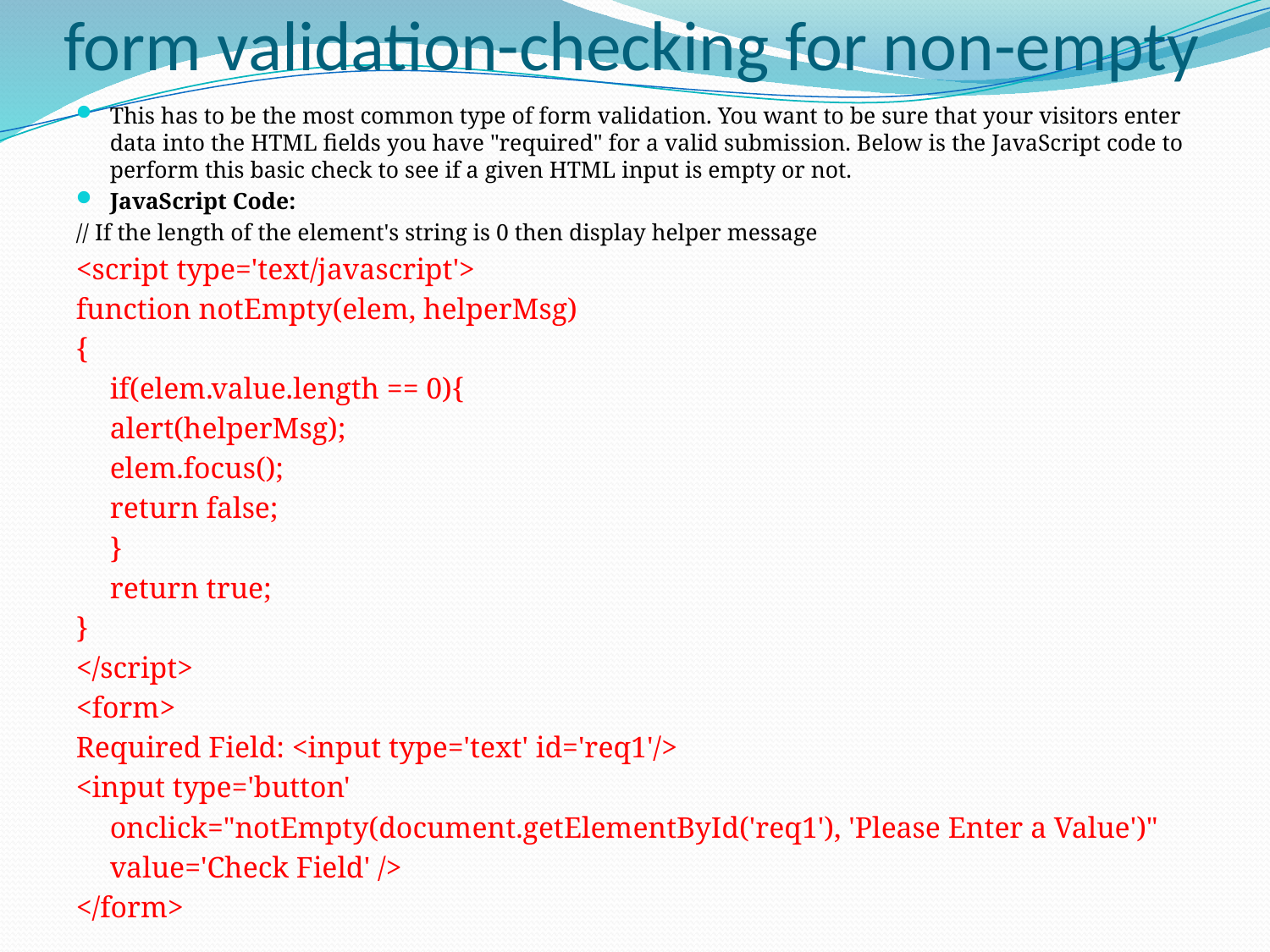

# form validation-checking for non-empty
This has to be the most common type of form validation. You want to be sure that your visitors enter data into the HTML fields you have "required" for a valid submission. Below is the JavaScript code to perform this basic check to see if a given HTML input is empty or not.
JavaScript Code:
// If the length of the element's string is 0 then display helper message
<script type='text/javascript'>
function notEmpty(elem, helperMsg)
{
	if(elem.value.length == 0){
		alert(helperMsg);
		elem.focus();
		return false;
	}
	return true;
}
</script>
<form>
Required Field: <input type='text' id='req1'/>
<input type='button'
	onclick="notEmpty(document.getElementById('req1'), 'Please Enter a Value')"
	value='Check Field' />
</form>